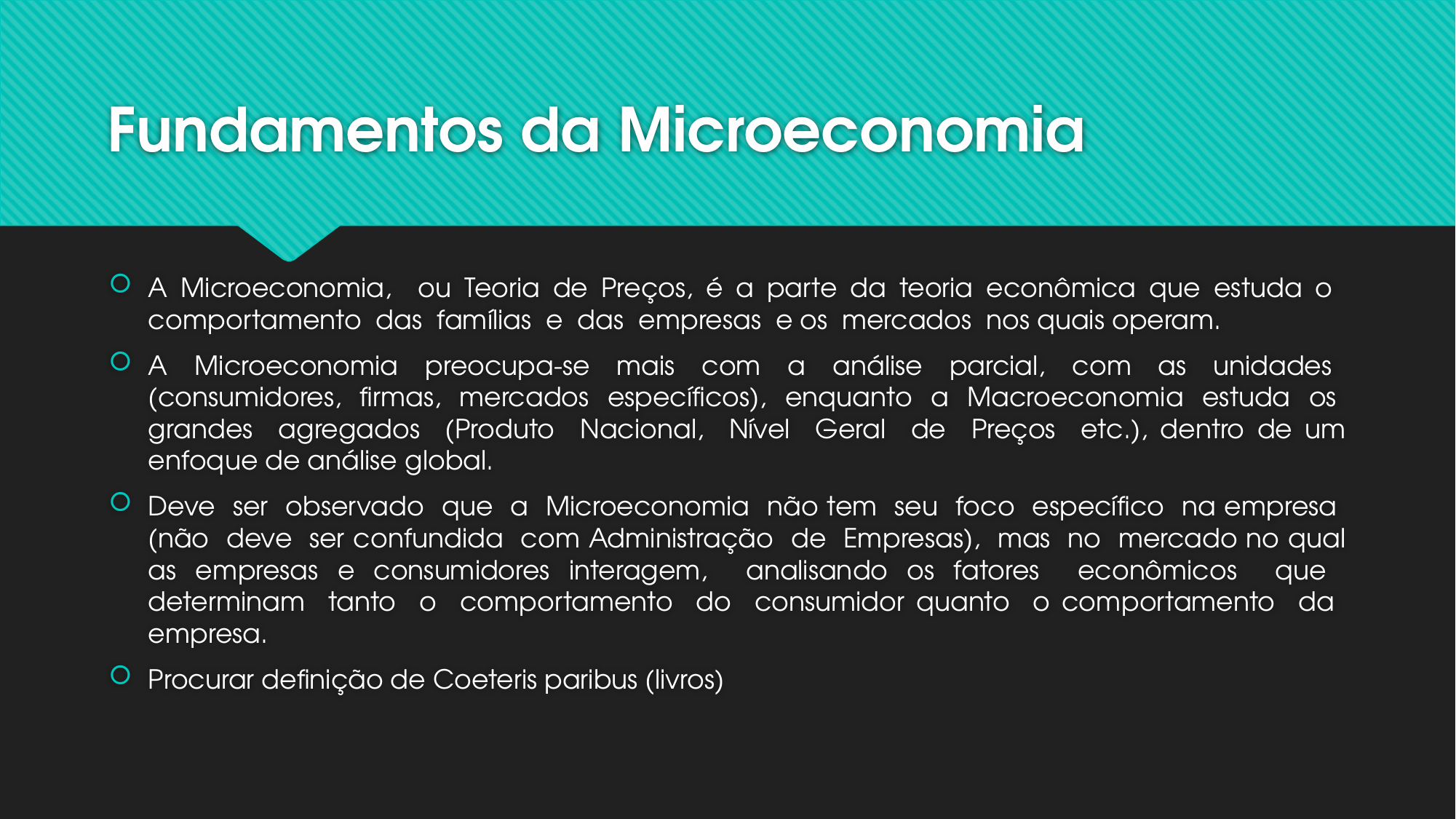

# Fundamentos da Microeconomia
A Microeconomia,  ou Teoria de Preços, é a parte da teoria econômica que estuda o  comportamento  das  famílias  e  das  empresas  e os  mercados  nos quais operam.
A  Microeconomia  preocupa-se  mais  com  a  análise  parcial,  com  as  unidades  (consumidores,  firmas,  mercados  específicos),  enquanto  a  Macroeconomia  estuda  os  grandes  agregados  (Produto  Nacional,  Nível  Geral  de  Preços  etc.), dentro de um enfoque de análise global.
Deve  ser  observado  que  a  Microeconomia  não tem  seu  foco  específico  na empresa  (não  deve  ser confundida  com Administração  de  Empresas),  mas  no  mercado no qual as empresas e consumidores interagem,  analisando os fatores  econômicos  que  determinam  tanto  o  comportamento  do  consumidor quanto  o comportamento  da  empresa.
Procurar definição de Coeteris paribus (livros)